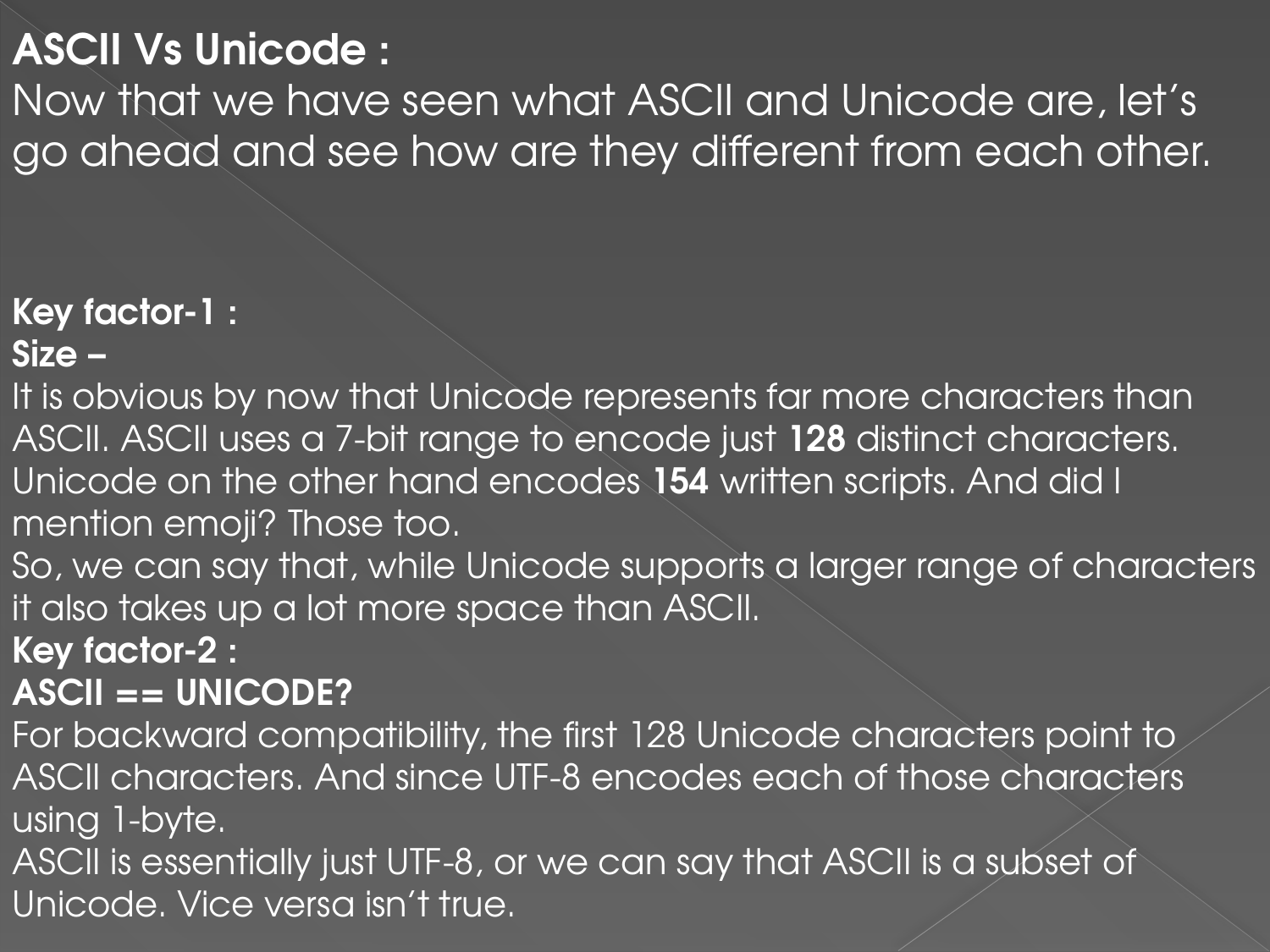

ASCII Vs Unicode :
Now that we have seen what ASCII and Unicode are, let’s go ahead and see how are they different from each other.

Key factor-1 :
Size –
It is obvious by now that Unicode represents far more characters than ASCII. ASCII uses a 7-bit range to encode just 128 distinct characters. Unicode on the other hand encodes 154 written scripts. And did I mention emoji? Those too.
So, we can say that, while Unicode supports a larger range of characters it also takes up a lot more space than ASCII.
Key factor-2 :
ASCII == UNICODE?
For backward compatibility, the first 128 Unicode characters point to ASCII characters. And since UTF-8 encodes each of those characters using 1-byte.
ASCII is essentially just UTF-8, or we can say that ASCII is a subset of Unicode. Vice versa isn’t true.